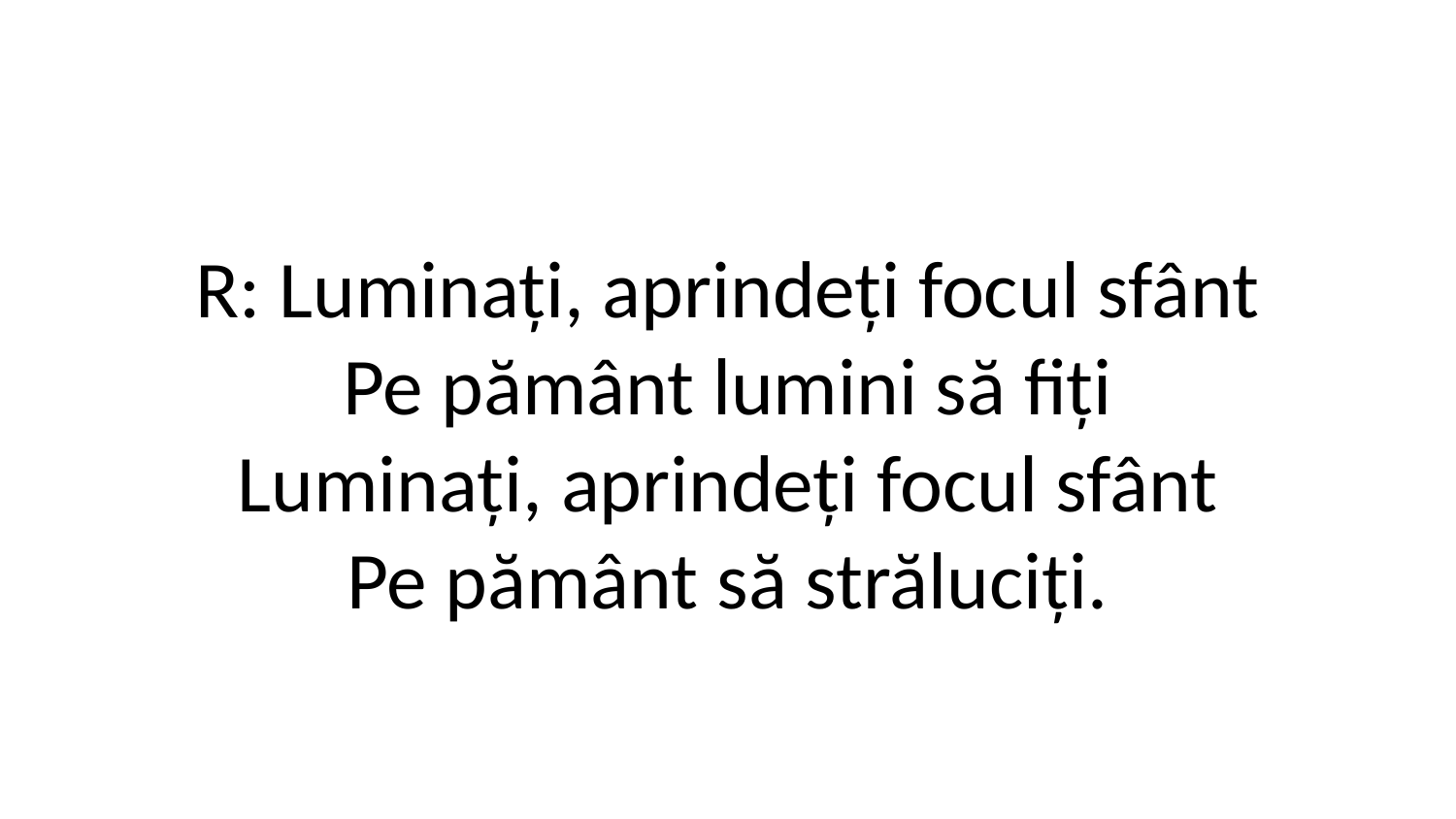

R: Luminați, aprindeți focul sfânt
Pe pământ lumini să fiți
Luminați, aprindeți focul sfânt
Pe pământ să străluciți.